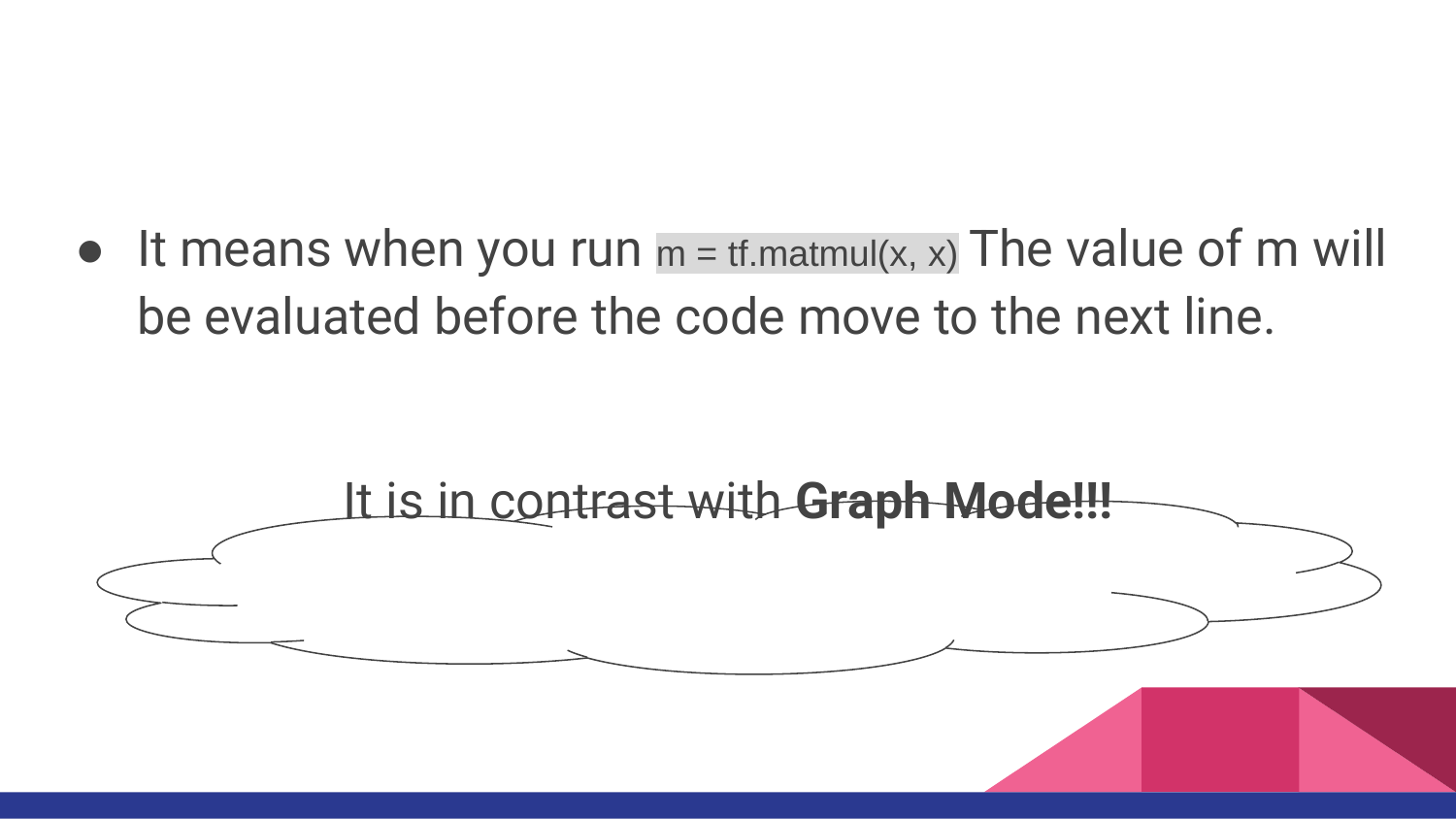

#
It means when you run m = tf.matmul(x, x) The value of m will be evaluated before the code move to the next line.

It is in contrast with Graph Mode!!!